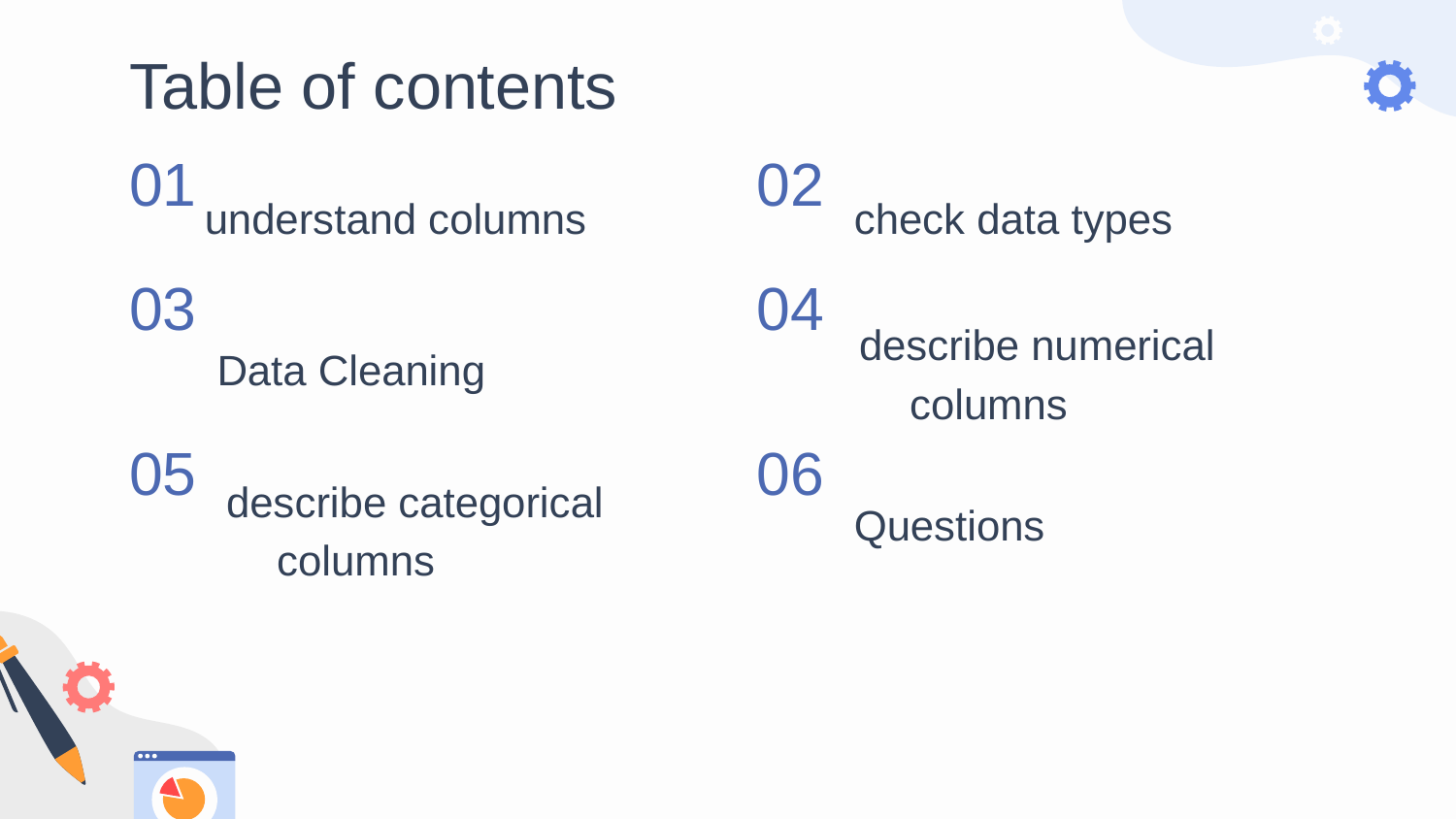

# Table of contents
understand columns
check data types
01
02
03
04
Data Cleaning
describe numerical columns
Questions
05
06
describe categorical columns